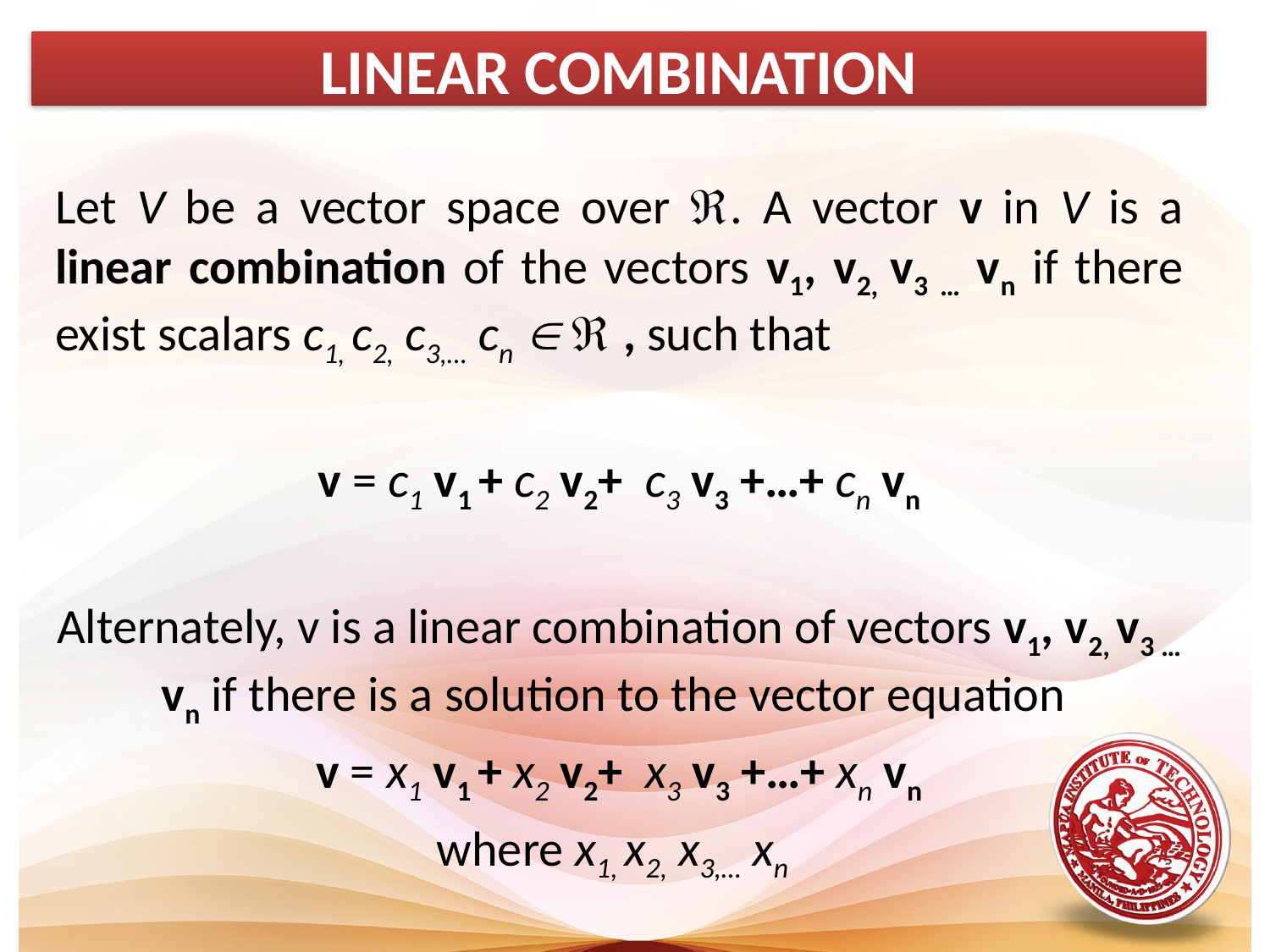

LINEAR COMBINATION

Let V be a vector space over ℜ. A vector v in V is a linear combination of the vectors v1, v2, v3 … vn if there exist scalars c1, c2, c3,… cn  ∈ ℜ , such that

v = c1 v1 + c2 v2+  c3 v3 +…+ cn vn

Alternately, v is a linear combination of vectors v1, v2, v3 … vn if there is a solution to the vector equation
v = x1 v1 + x2 v2+  x3 v3 +…+ xn vn
where x1, x2, x3,… xn